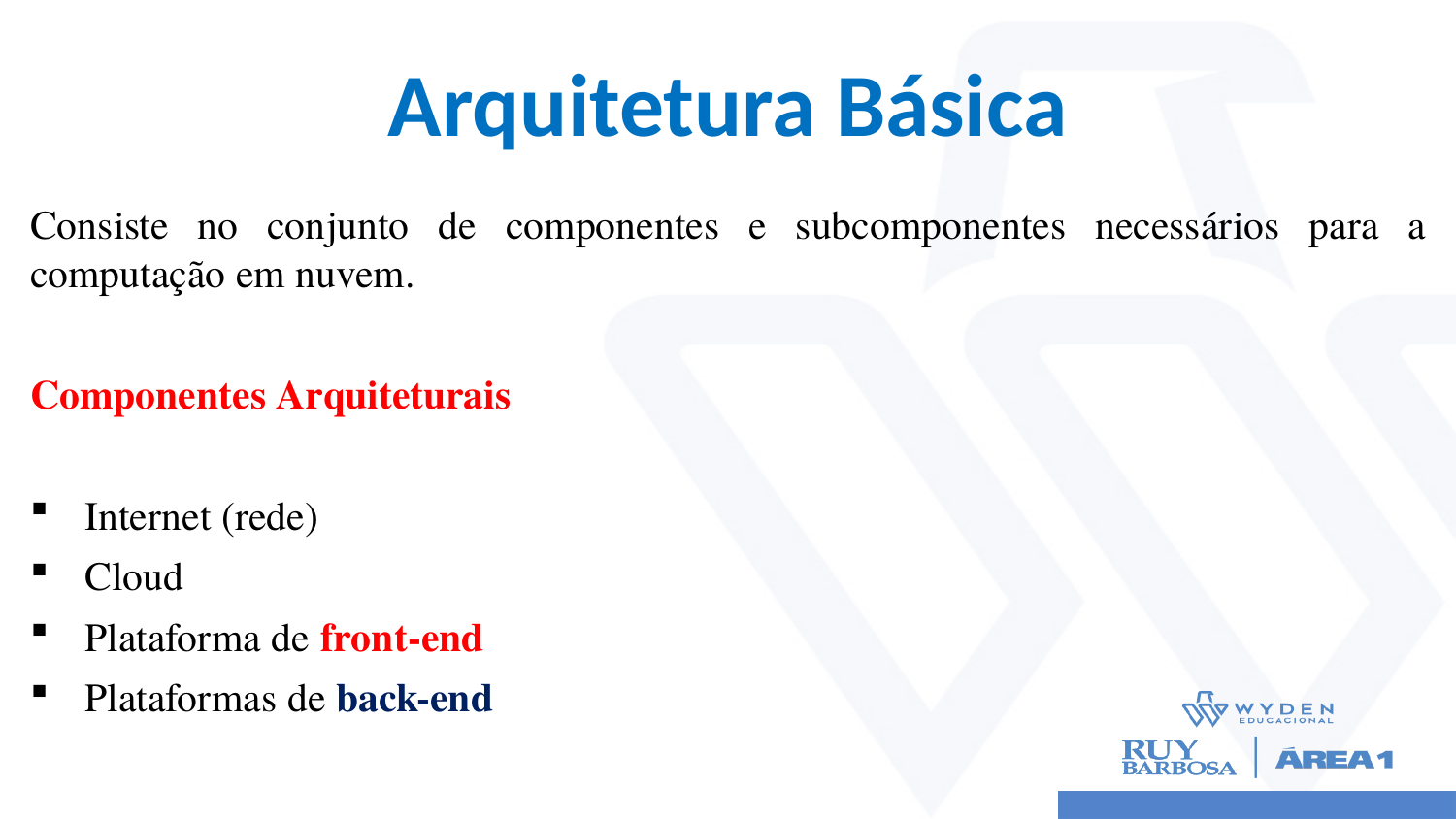

# Arquitetura Básica
Consiste no conjunto de componentes e subcomponentes necessários para a computação em nuvem.

Componentes Arquiteturais

Internet (rede)
Cloud
Plataforma de front-end
Plataformas de back-end